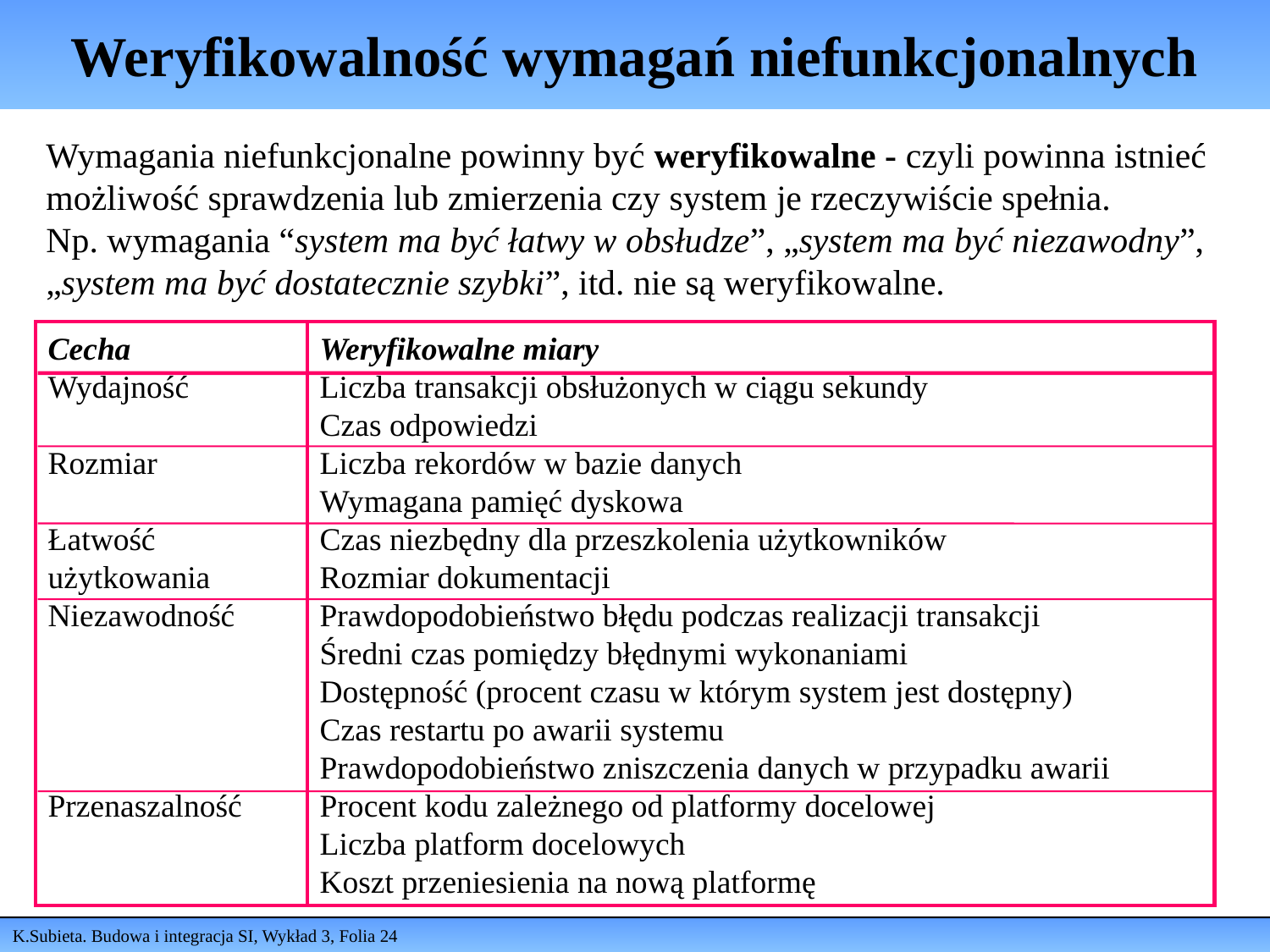

# Weryfikowalność wymagań niefunkcjonalnych
Wymagania niefunkcjonalne powinny być weryfikowalne - czyli powinna istnieć możliwość sprawdzenia lub zmierzenia czy system je rzeczywiście spełnia.
Np. wymagania “system ma być łatwy w obsłudze”, „system ma być niezawodny”, „system ma być dostatecznie szybki”, itd. nie są weryfikowalne.
Cecha
Wydajność

Rozmiar

Łatwość
użytkowania
Niezawodność

Przenaszalność

Weryfikowalne miary
Liczba transakcji obsłużonych w ciągu sekundy
Czas odpowiedzi
Liczba rekordów w bazie danych
Wymagana pamięć dyskowa
Czas niezbędny dla przeszkolenia użytkowników
Rozmiar dokumentacji
Prawdopodobieństwo błędu podczas realizacji transakcji
Średni czas pomiędzy błędnymi wykonaniami
Dostępność (procent czasu w którym system jest dostępny)
Czas restartu po awarii systemu
Prawdopodobieństwo zniszczenia danych w przypadku awarii
Procent kodu zależnego od platformy docelowej
Liczba platform docelowych
Koszt przeniesienia na nową platformę